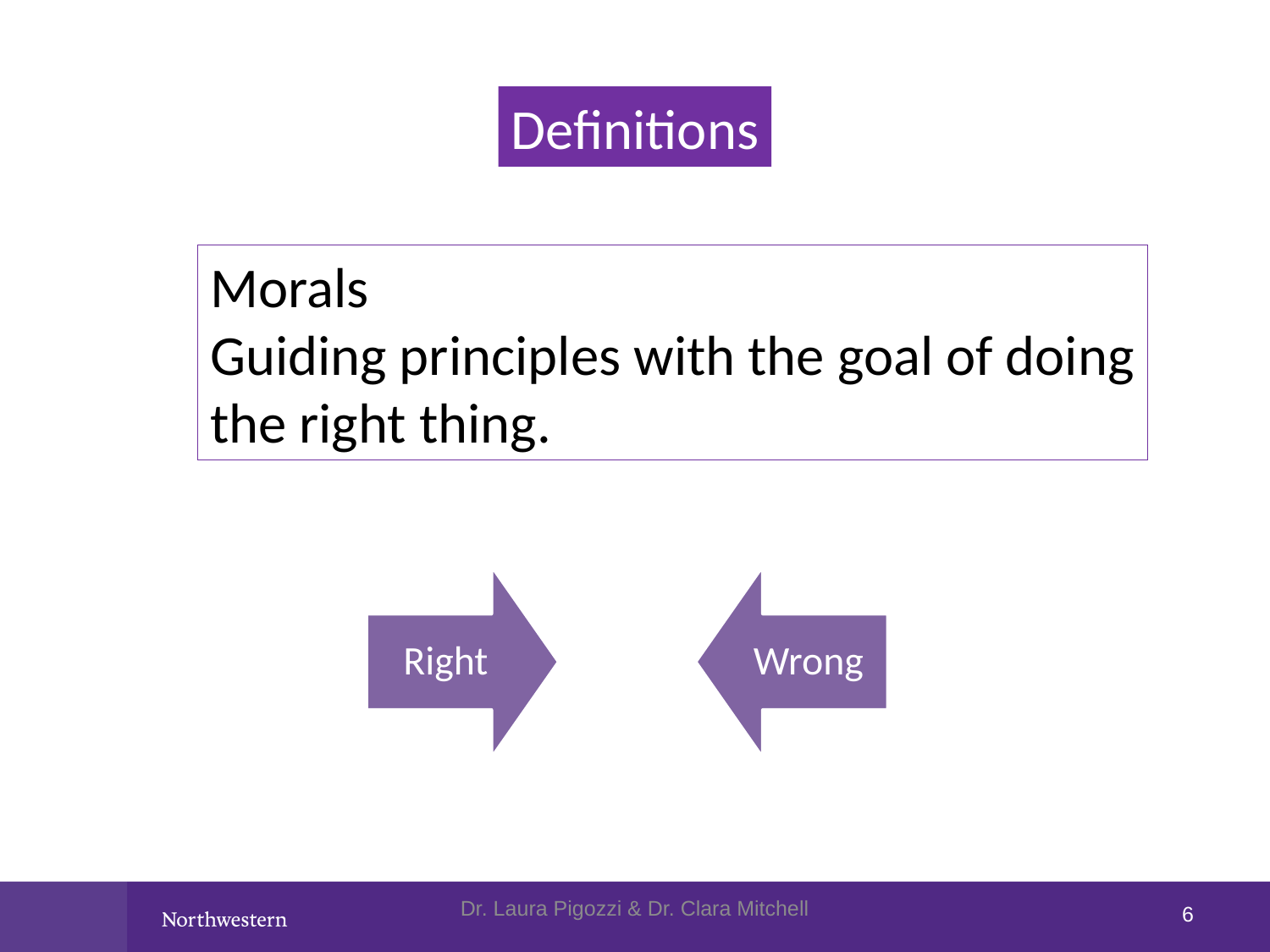

Definitions
Morals
Guiding principles with the goal of doing
the right thing.
Right
Wrong
Dr. Laura Pigozzi & Dr. Clara Mitchell
6